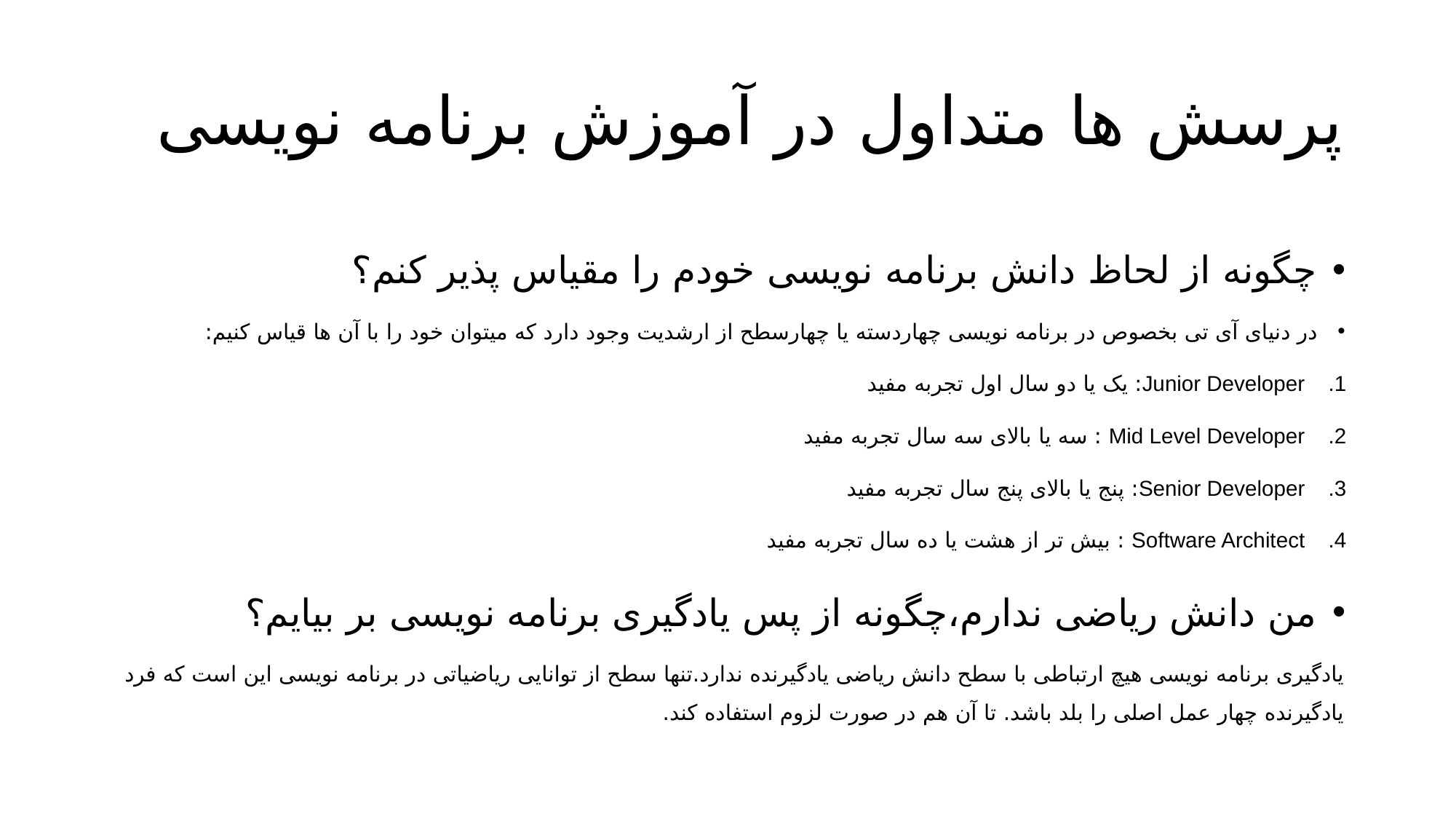

# پرسش ها متداول در آموزش برنامه نویسی
چگونه از لحاظ دانش برنامه نویسی خودم را مقیاس پذیر کنم؟
در دنیای آی تی بخصوص در برنامه نویسی چهاردسته یا چهارسطح از ارشدیت وجود دارد که میتوان خود را با آن ها قیاس کنیم:
Junior Developer: یک یا دو سال اول تجربه مفید
Mid Level Developer : سه یا بالای سه سال تجربه مفید
Senior Developer: پنج یا بالای پنج سال تجربه مفید
Software Architect : بیش تر از هشت یا ده سال تجربه مفید
من دانش ریاضی ندارم،چگونه از پس یادگیری برنامه نویسی بر بیایم؟
یادگیری برنامه نویسی هیچ ارتباطی با سطح دانش ریاضی یادگیرنده ندارد.تنها سطح از توانایی ریاضیاتی در برنامه نویسی این است که فرد یادگیرنده چهار عمل اصلی را بلد باشد. تا آن هم در صورت لزوم استفاده کند.